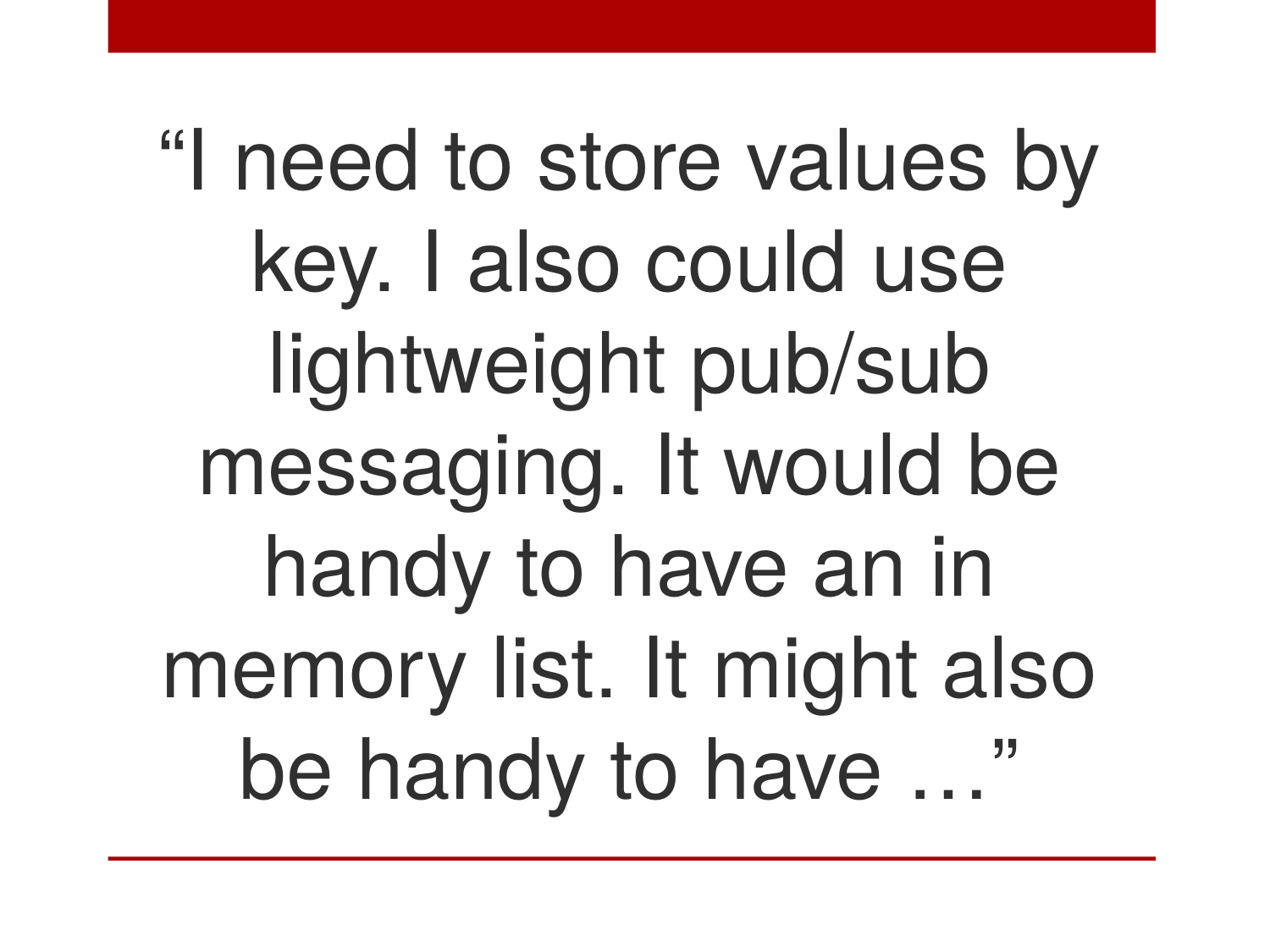

“I need to store values by key. I also could use lightweight pub/sub messaging. It would be handy to have an in memory list. It might also be handy to have …”